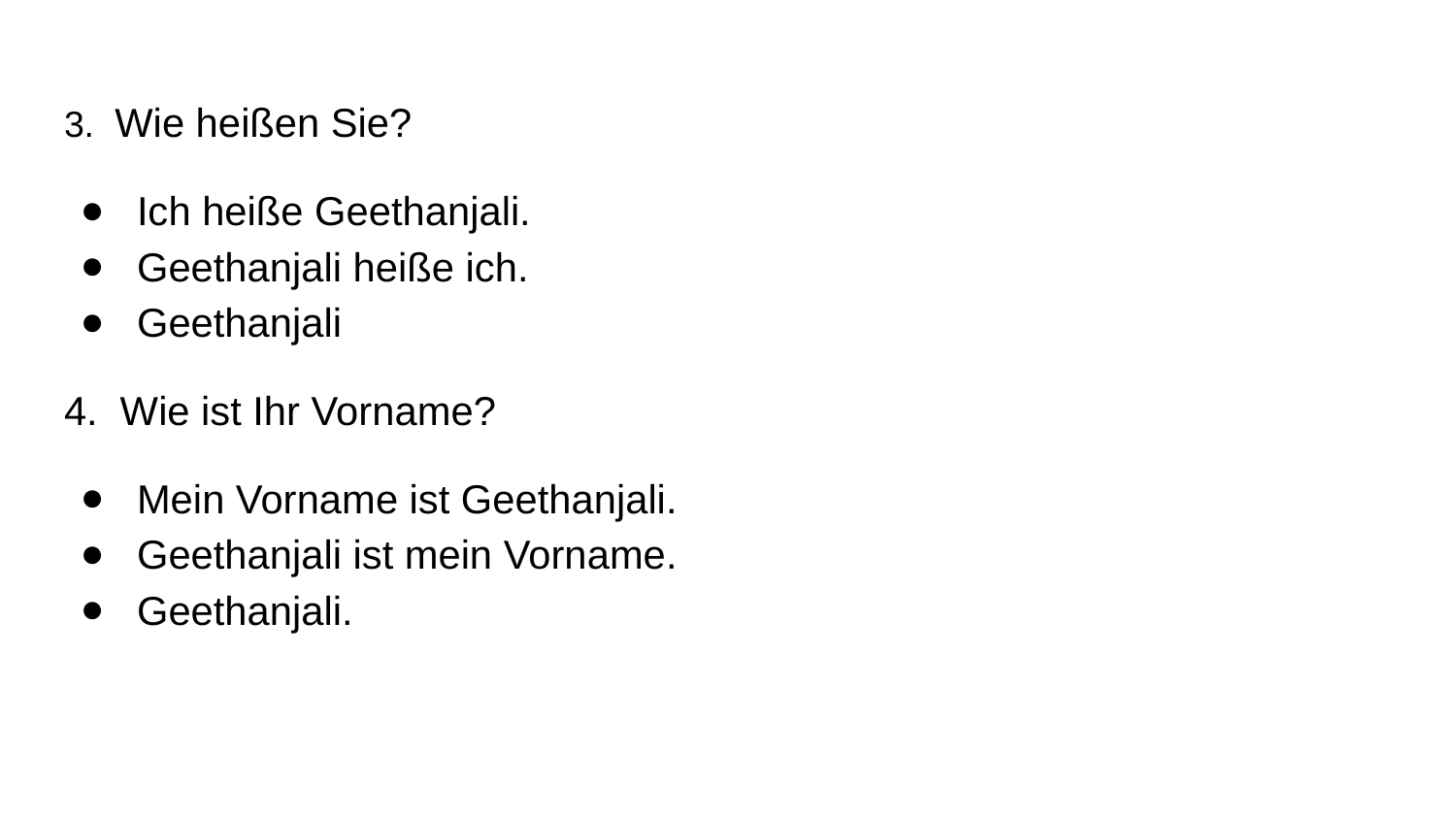

3.  Wie heißen Sie?
Ich heiße Geethanjali.
Geethanjali heiße ich.
Geethanjali
4.  Wie ist Ihr Vorname?
Mein Vorname ist Geethanjali.
Geethanjali ist mein Vorname.
Geethanjali.